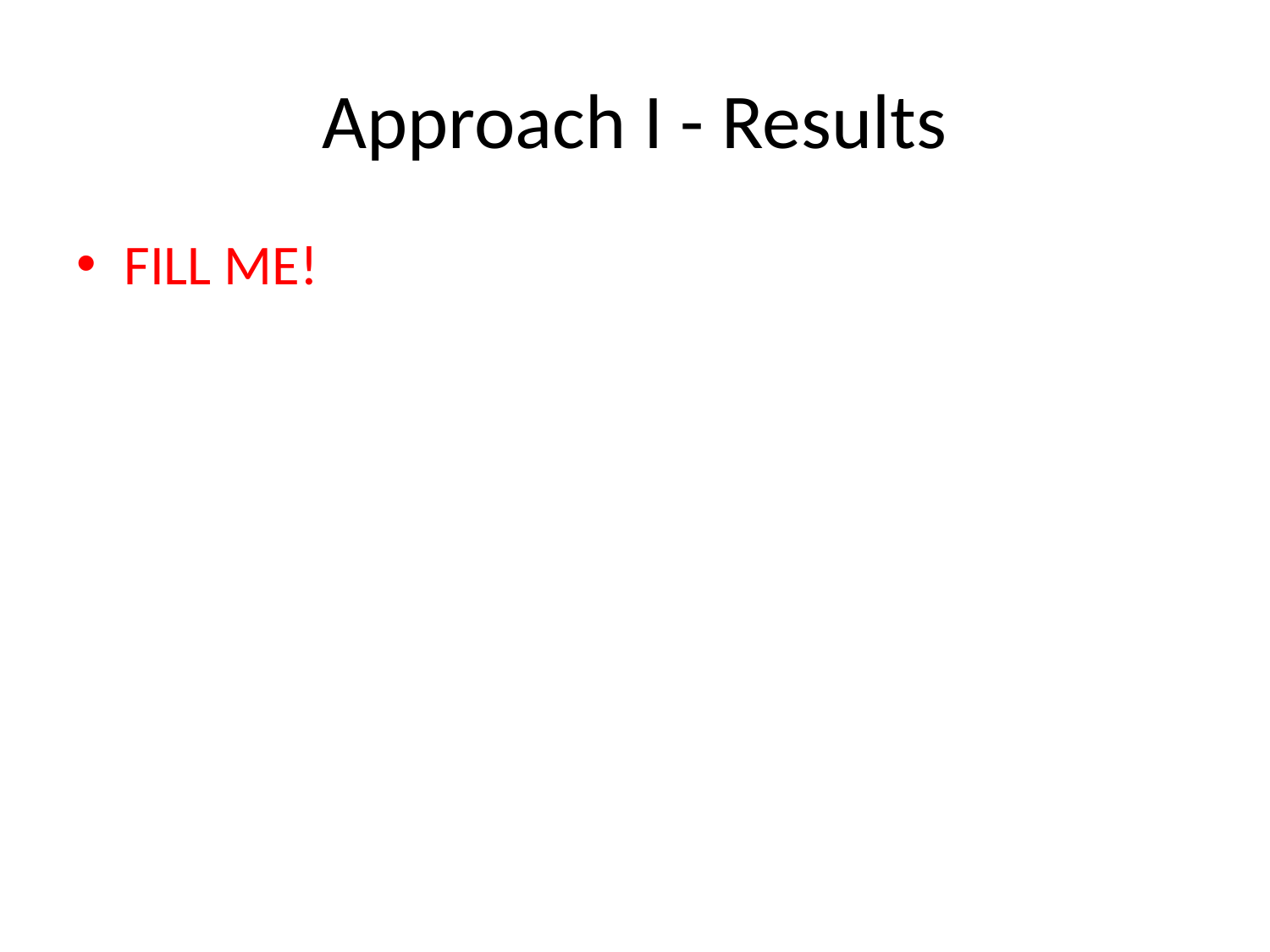

# Approach I - Results
FILL ME!